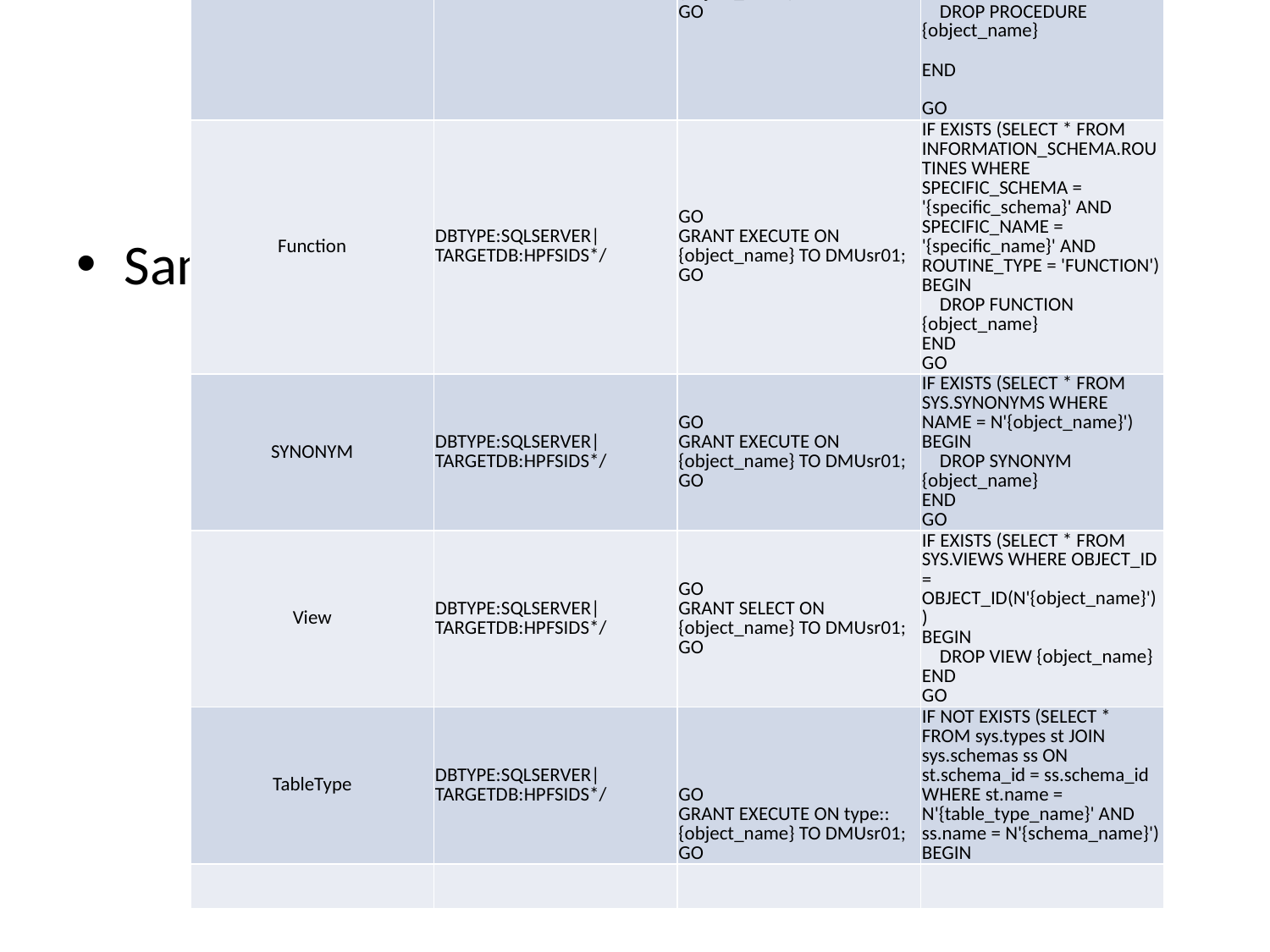

| DB Object Type | Head | Tail | Pattern |
| --- | --- | --- | --- |
| Procedure | DBTYPE:SQLSERVER|TARGETDB:HPFSIDS\*/ | GO GRANT EXECUTE ON {object\_name} TO DMUsr01; GO | IF EXISTS (SELECT \* FROM SYS.OBJECTS WHERE OBJECT\_ID = OBJECT\_ID(N'{object\_name}') AND TYPE IN (N'P', N'PC')) BEGIN DROP PROCEDURE {object\_name} END GO |
| Function | DBTYPE:SQLSERVER|TARGETDB:HPFSIDS\*/ | GO GRANT EXECUTE ON {object\_name} TO DMUsr01; GO | IF EXISTS (SELECT \* FROM INFORMATION\_SCHEMA.ROUTINES WHERE SPECIFIC\_SCHEMA = '{specific\_schema}' AND SPECIFIC\_NAME = '{specific\_name}' AND ROUTINE\_TYPE = 'FUNCTION') BEGIN DROP FUNCTION {object\_name} END GO |
| SYNONYM | DBTYPE:SQLSERVER|TARGETDB:HPFSIDS\*/ | GO GRANT EXECUTE ON {object\_name} TO DMUsr01; GO | IF EXISTS (SELECT \* FROM SYS.SYNONYMS WHERE NAME = N'{object\_name}') BEGIN DROP SYNONYM {object\_name} END GO |
| View | DBTYPE:SQLSERVER|TARGETDB:HPFSIDS\*/ | GO GRANT SELECT ON {object\_name} TO DMUsr01; GO | IF EXISTS (SELECT \* FROM SYS.VIEWS WHERE OBJECT\_ID = OBJECT\_ID(N'{object\_name}')) BEGIN DROP VIEW {object\_name} END GO |
| TableType | DBTYPE:SQLSERVER|TARGETDB:HPFSIDS\*/ | GO GRANT EXECUTE ON type::{object\_name} TO DMUsr01; GO | IF NOT EXISTS (SELECT \* FROM sys.types st JOIN sys.schemas ss ON st.schema\_id = ss.schema\_id WHERE st.name = N'{table\_type\_name}' AND ss.name = N'{schema\_name}') BEGIN |
|  |  |  |  |
Sample Content of Config.xlsx: